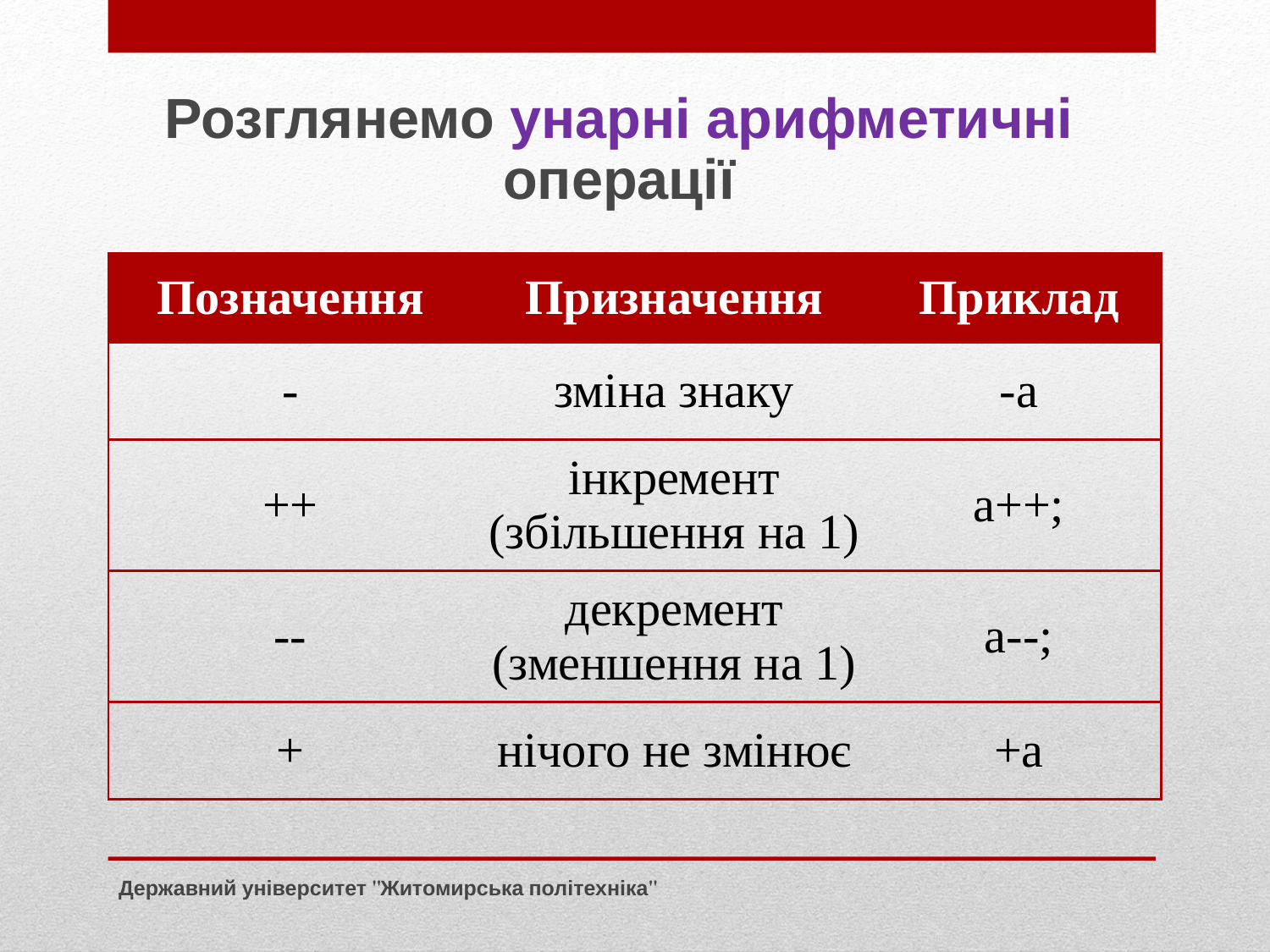

Розглянемо унарні арифметичні операції

| Позначення | Призначення | Приклад |
| --- | --- | --- |
| - | зміна знаку | -a |
| ++ | інкремент (збільшення на 1) | a++; |
| -- | декремент (зменшення на 1) | a--; |
| + | нічого не змінює | +a |
Державний університет "Житомирська політехніка"